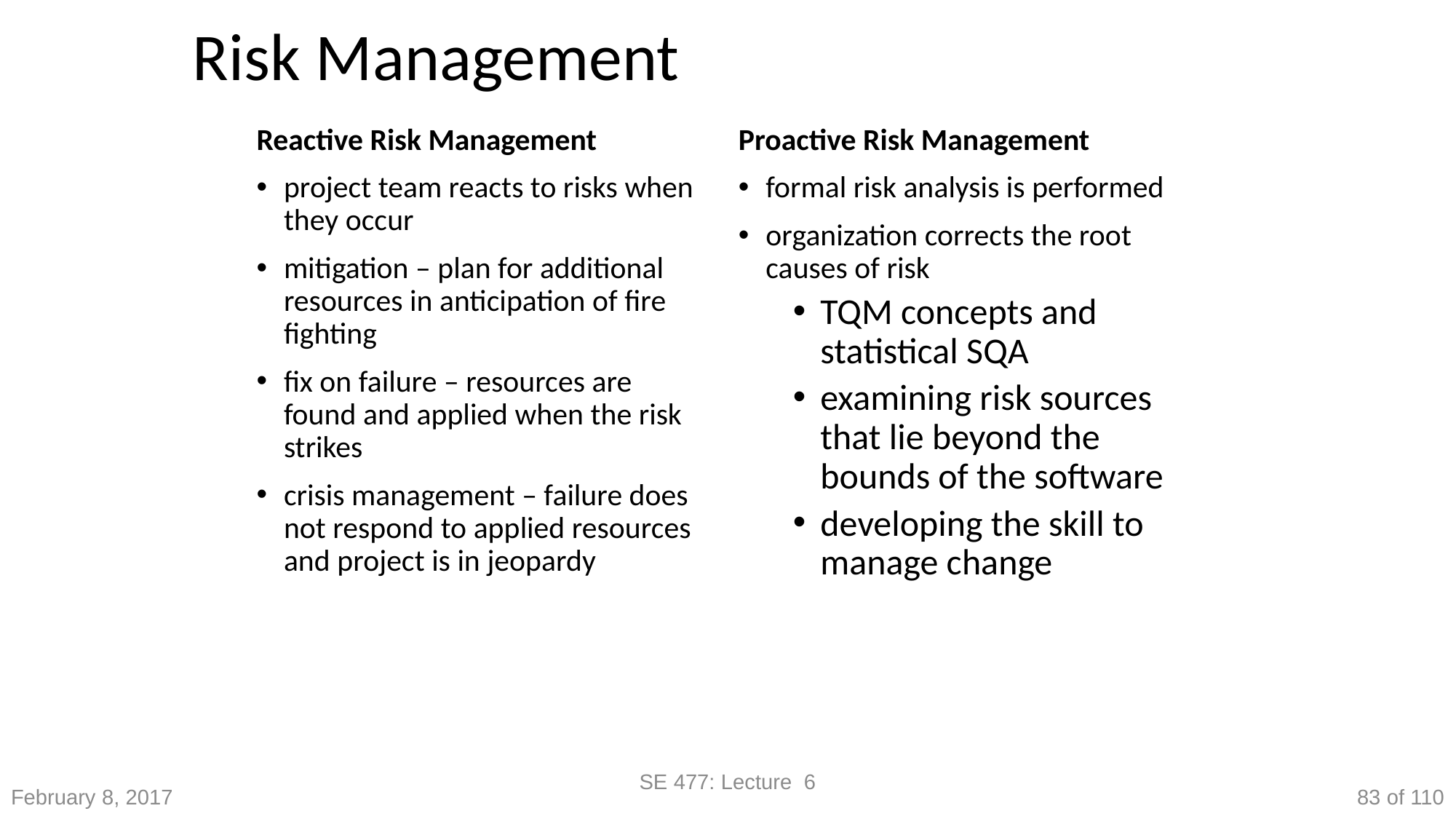

# Risk Management
Reactive Risk Management
project team reacts to risks when they occur
mitigation – plan for additional resources in anticipation of fire fighting
fix on failure – resources are found and applied when the risk strikes
crisis management – failure does not respond to applied resources and project is in jeopardy
Proactive Risk Management
formal risk analysis is performed
organization corrects the root causes of risk
TQM concepts and statistical SQA
examining risk sources that lie beyond the bounds of the software
developing the skill to manage change
SE 477: Lecture  6
February 8, 2017
83 of 110